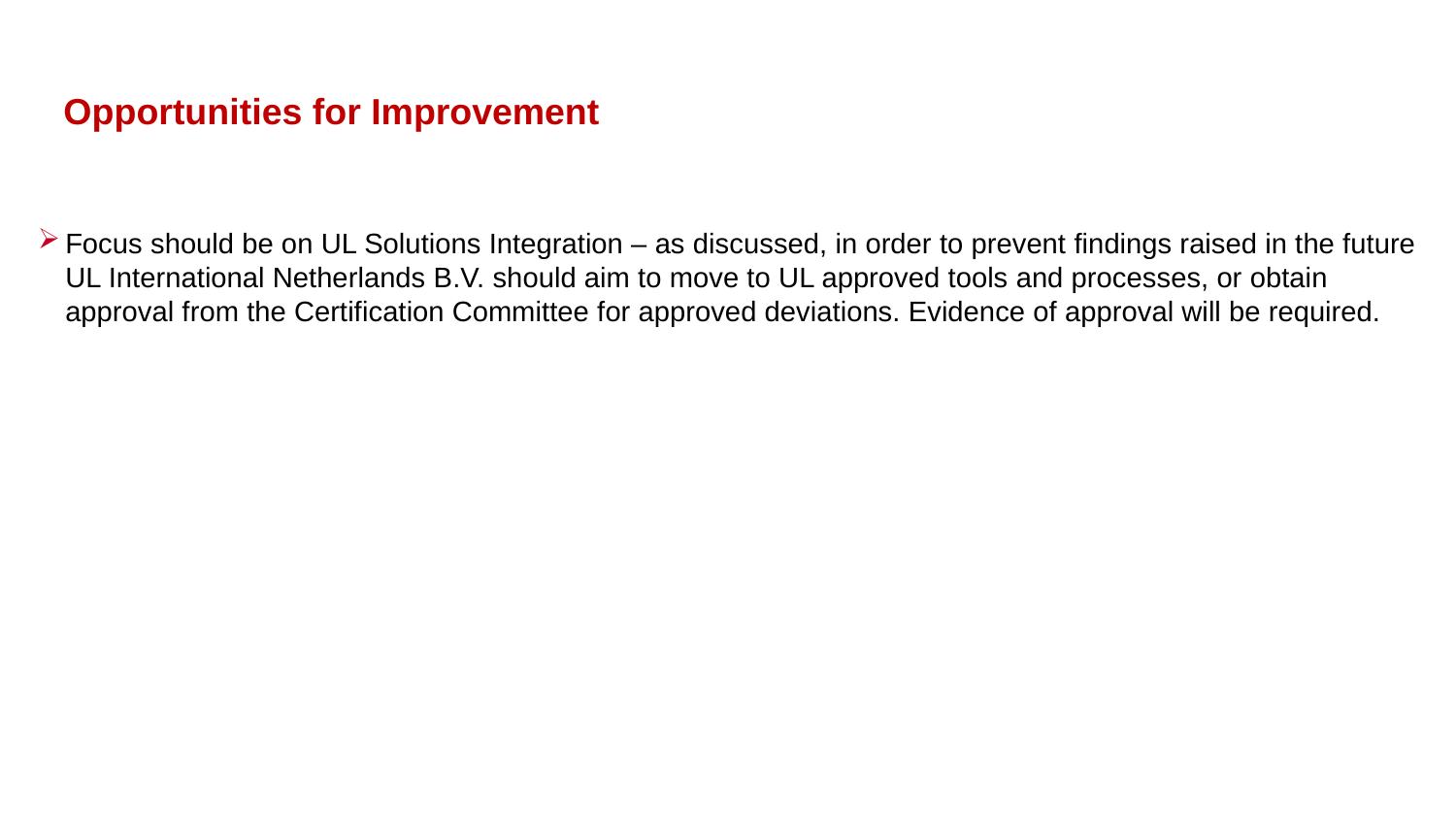

Opportunities for Improvement

Focus should be on UL Solutions Integration – as discussed, in order to prevent findings raised in the future UL International Netherlands B.V. should aim to move to UL approved tools and processes, or obtain approval from the Certification Committee for approved deviations. Evidence of approval will be required.